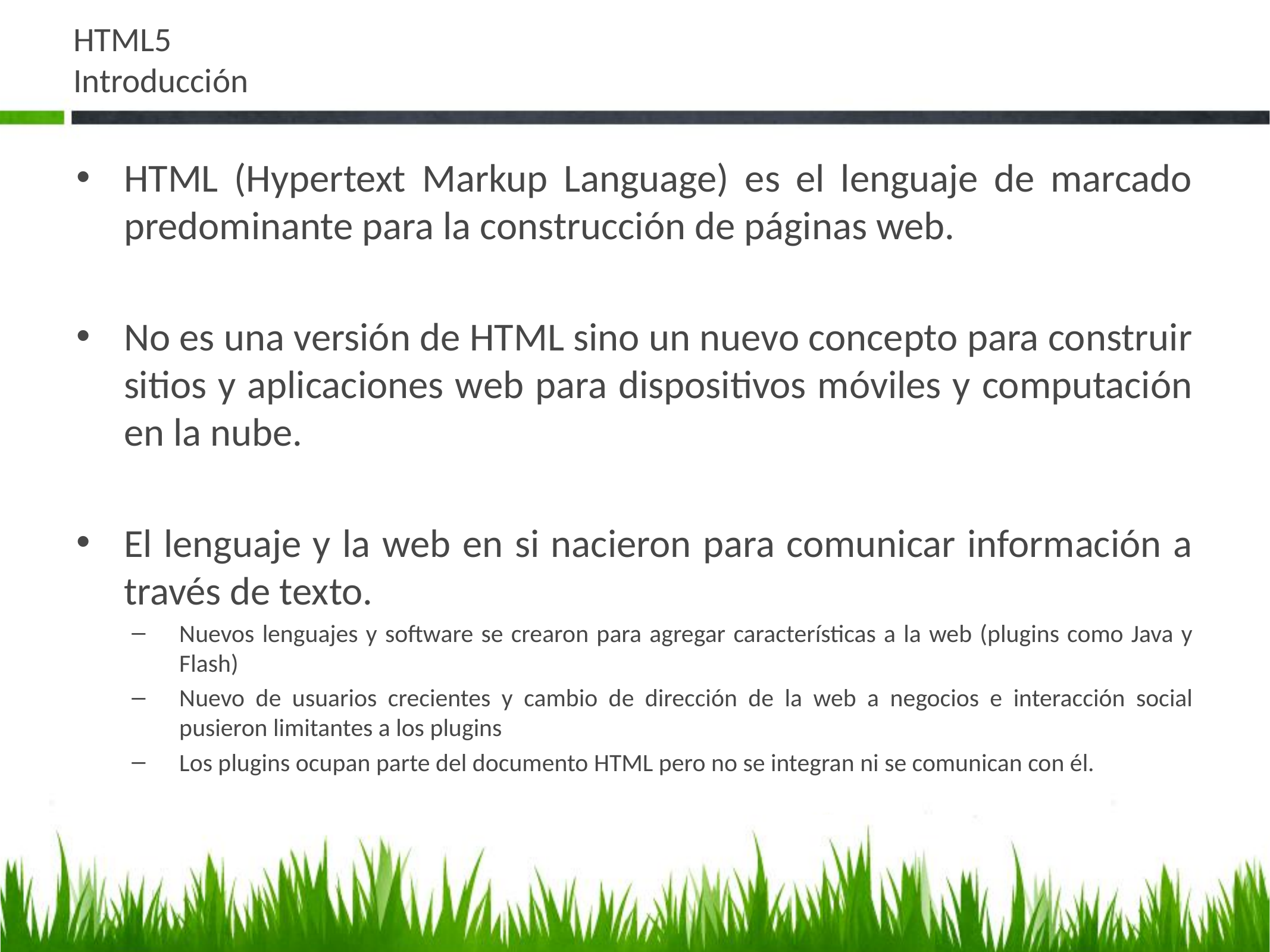

# HTML5 Introducción
HTML (Hypertext Markup Language) es el lenguaje de marcado predominante para la construcción de páginas web.

No es una versión de HTML sino un nuevo concepto para construir sitios y aplicaciones web para dispositivos móviles y computación en la nube.

El lenguaje y la web en si nacieron para comunicar información a través de texto.
Nuevos lenguajes y software se crearon para agregar características a la web (plugins como Java y Flash)
Nuevo de usuarios crecientes y cambio de dirección de la web a negocios e interacción social pusieron limitantes a los plugins
Los plugins ocupan parte del documento HTML pero no se integran ni se comunican con él.